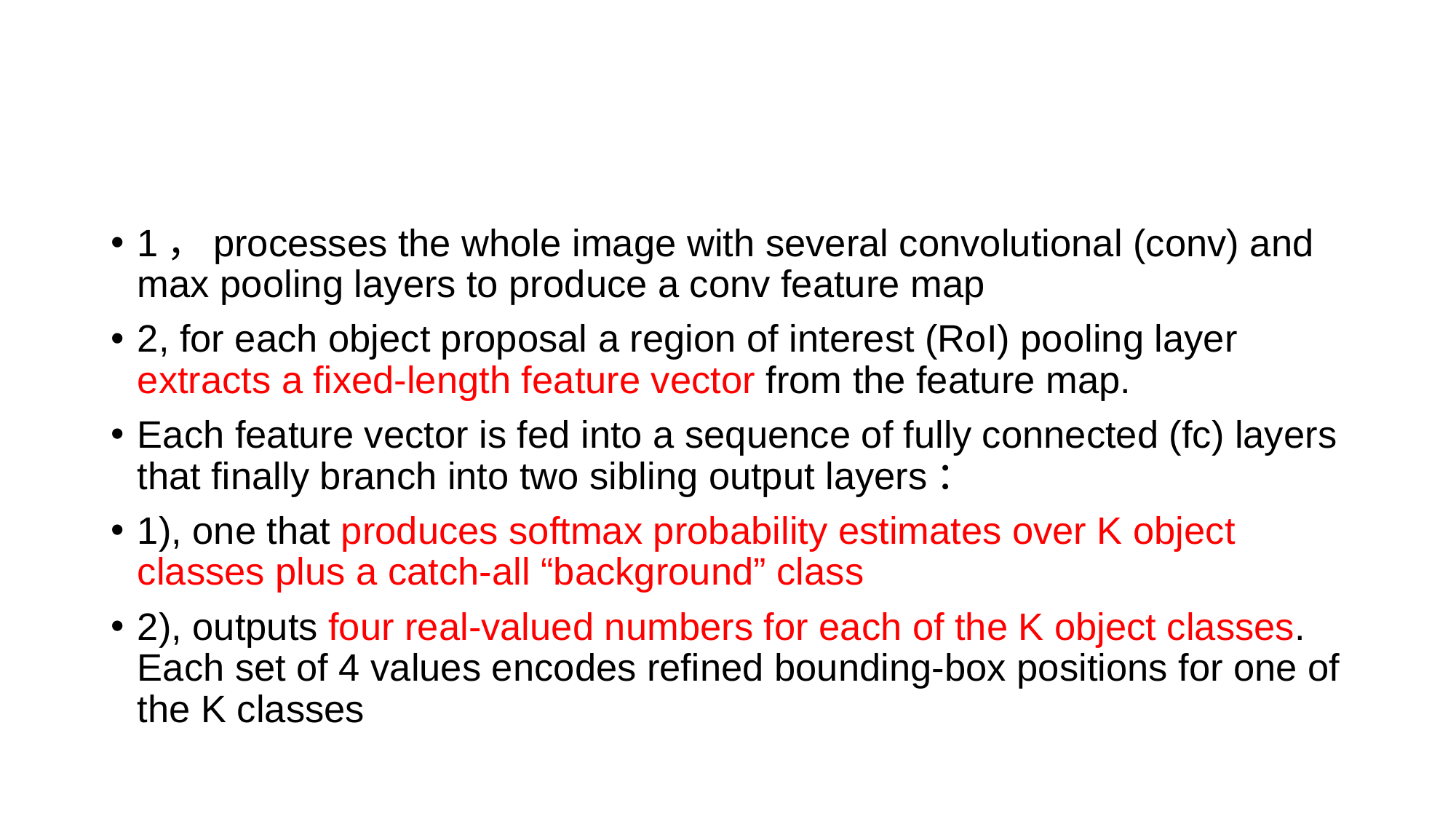

#
1，processes the whole image with several convolutional (conv) and max pooling layers to produce a conv feature map
2, for each object proposal a region of interest (RoI) pooling layer extracts a ﬁxed-length feature vector from the feature map.
Each feature vector is fed into a sequence of fully connected (fc) layers that ﬁnally branch into two sibling output layers：
1), one that produces softmax probability estimates over K object classes plus a catch-all “background” class
2), outputs four real-valued numbers for each of the K object classes. Each set of 4 values encodes reﬁned bounding-box positions for one of the K classes